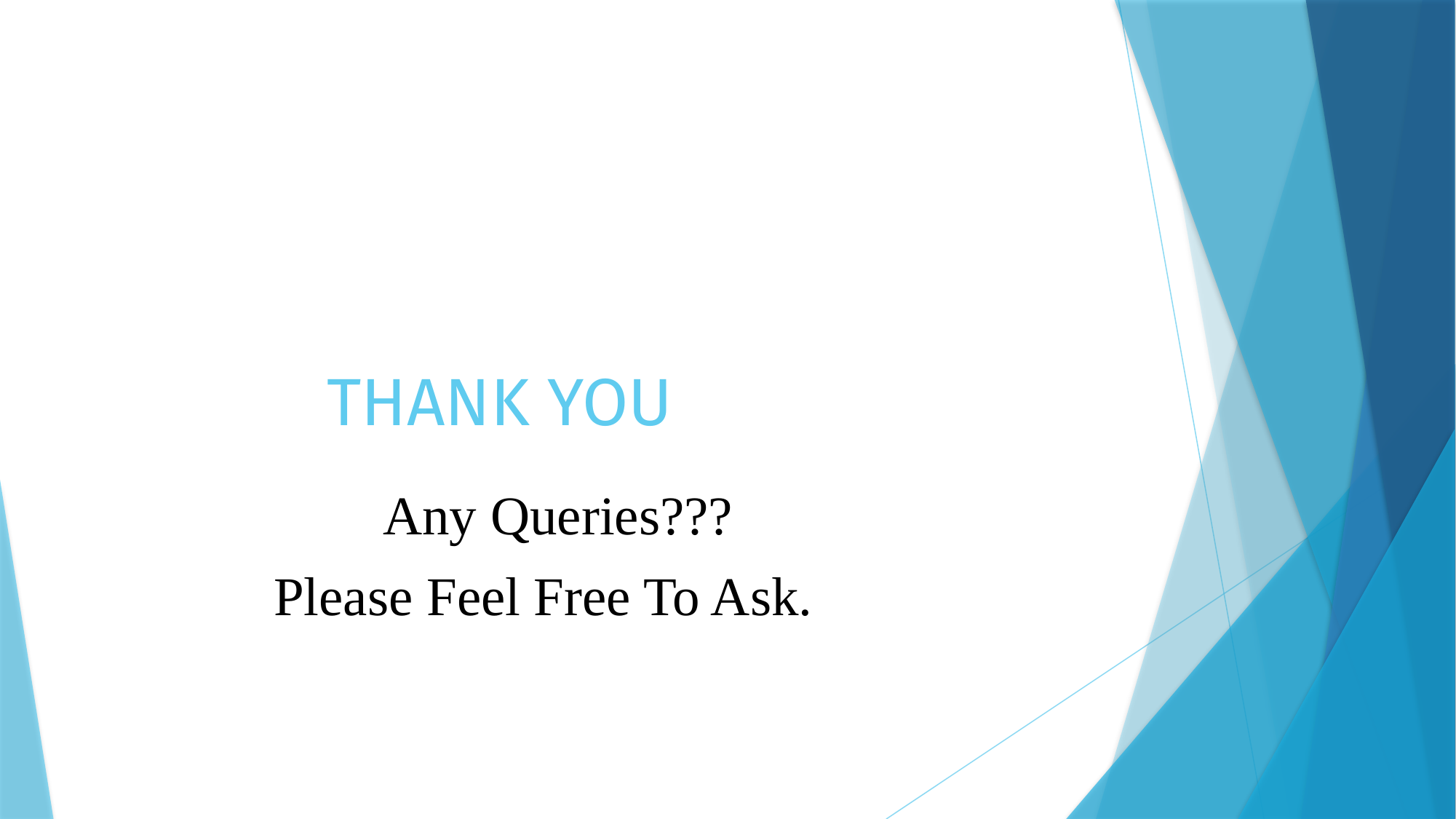

# THANK YOU
                            Any Queries???
                    Please Feel Free To Ask.